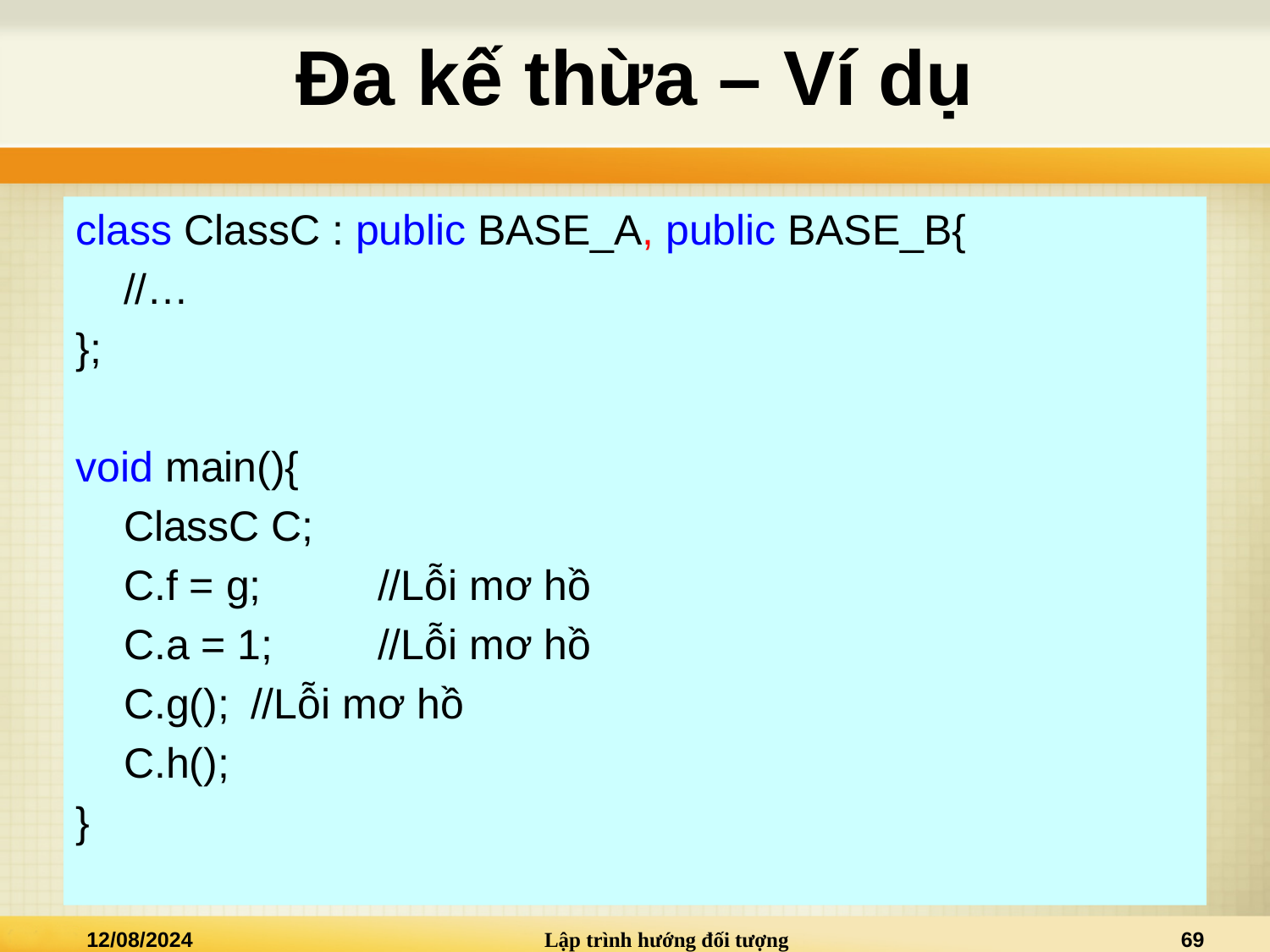

# Đa kế thừa – Ví dụ
class ClassC : public BASE_A, public BASE_B{
	//…
};

void main(){
	ClassC C;
	C.f = g;	//Lỗi mơ hồ
	C.a = 1;	//Lỗi mơ hồ
	C.g();	//Lỗi mơ hồ
	C.h();
}
12/08/2024
Lập trình hướng đối tượng
69